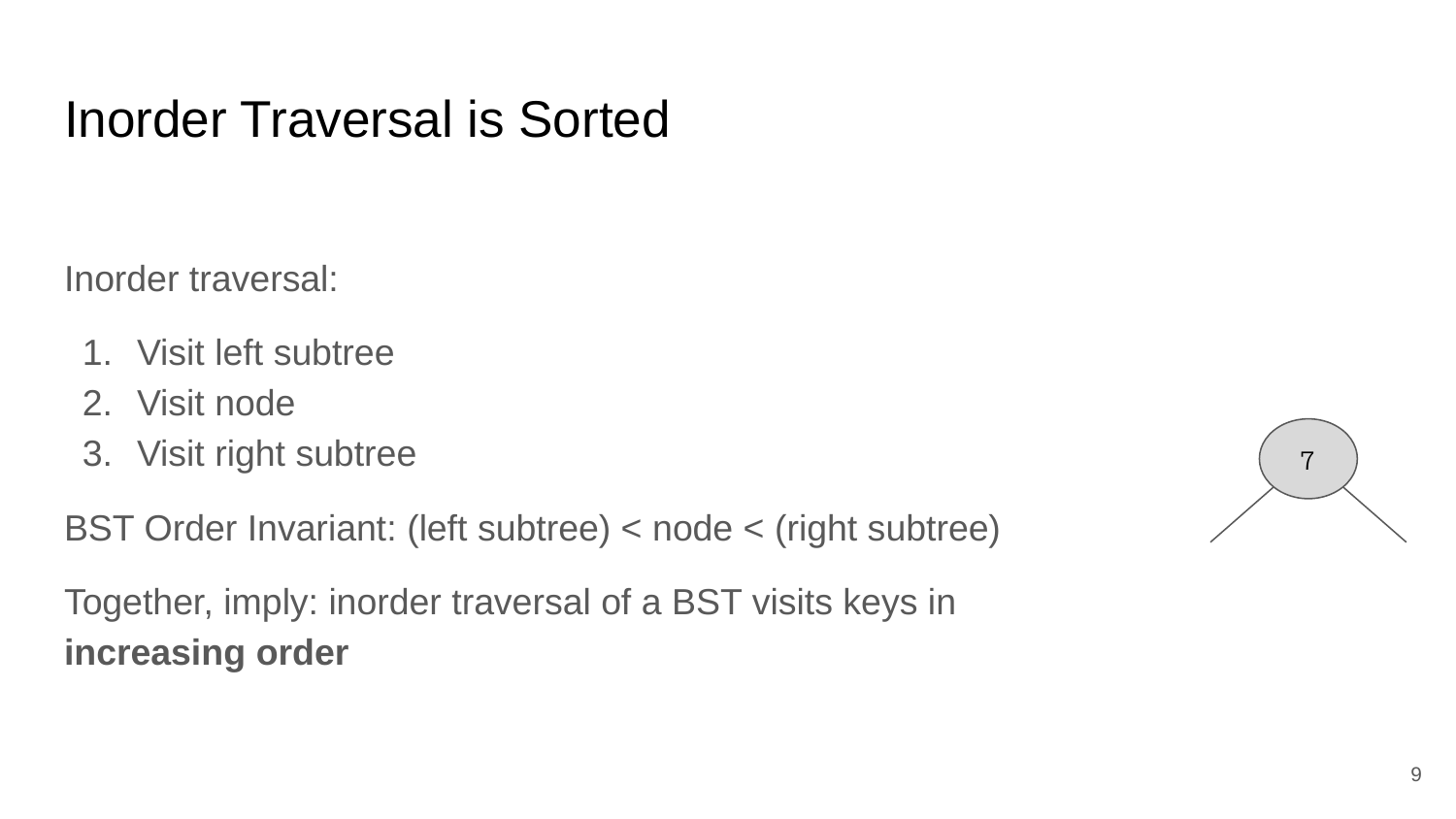

# Inorder Traversal is Sorted
Inorder traversal:
Visit left subtree
Visit node
Visit right subtree
BST Order Invariant: (left subtree) < node < (right subtree)
Together, imply: inorder traversal of a BST visits keys in increasing order
7
9